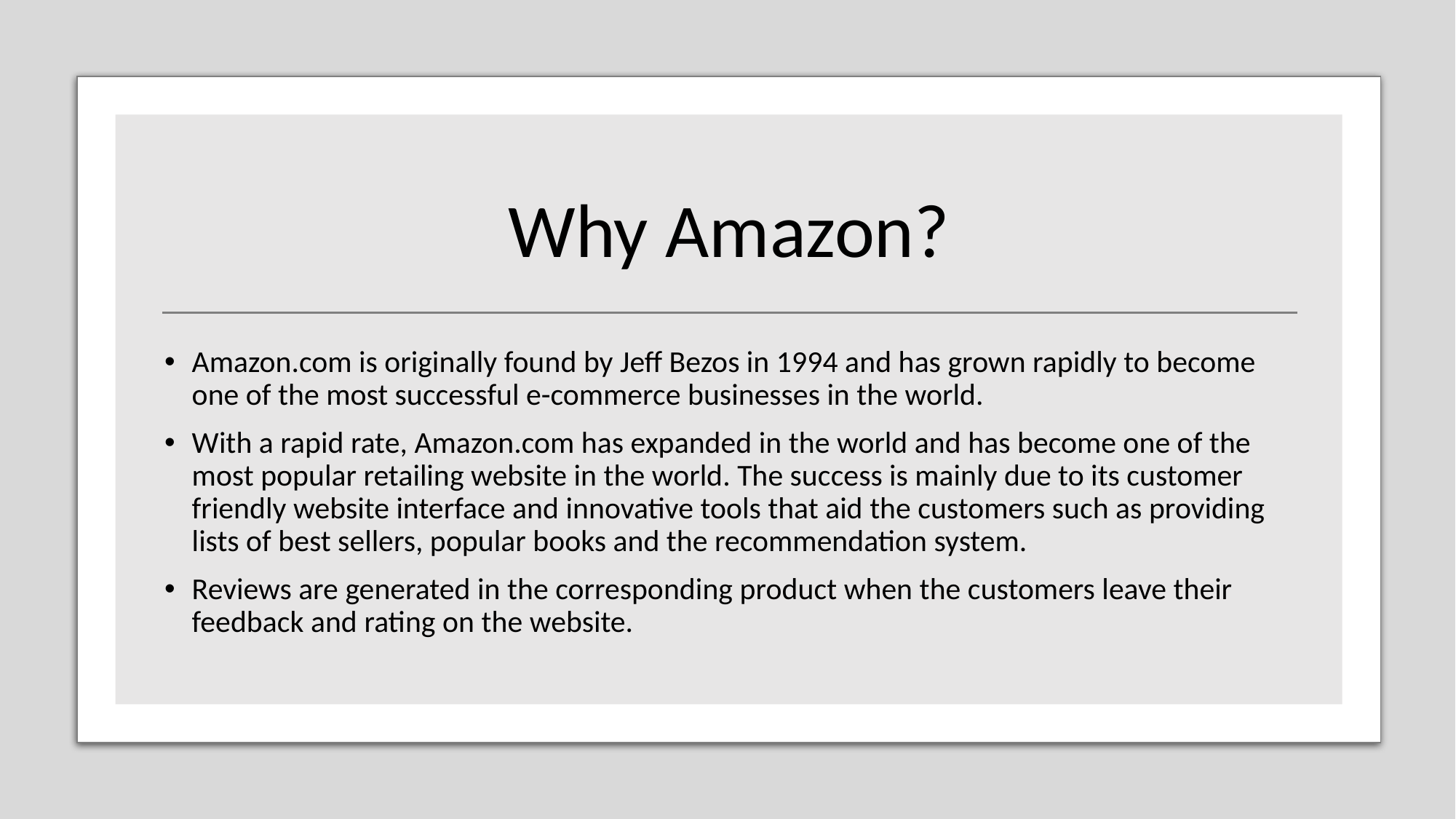

# Why Amazon?
Amazon.com is originally found by Jeff Bezos in 1994 and has grown rapidly to become one of the most successful e-commerce businesses in the world.
With a rapid rate, Amazon.com has expanded in the world and has become one of the most popular retailing website in the world. The success is mainly due to its customer friendly website interface and innovative tools that aid the customers such as providing lists of best sellers, popular books and the recommendation system.
Reviews are generated in the corresponding product when the customers leave their feedback and rating on the website.